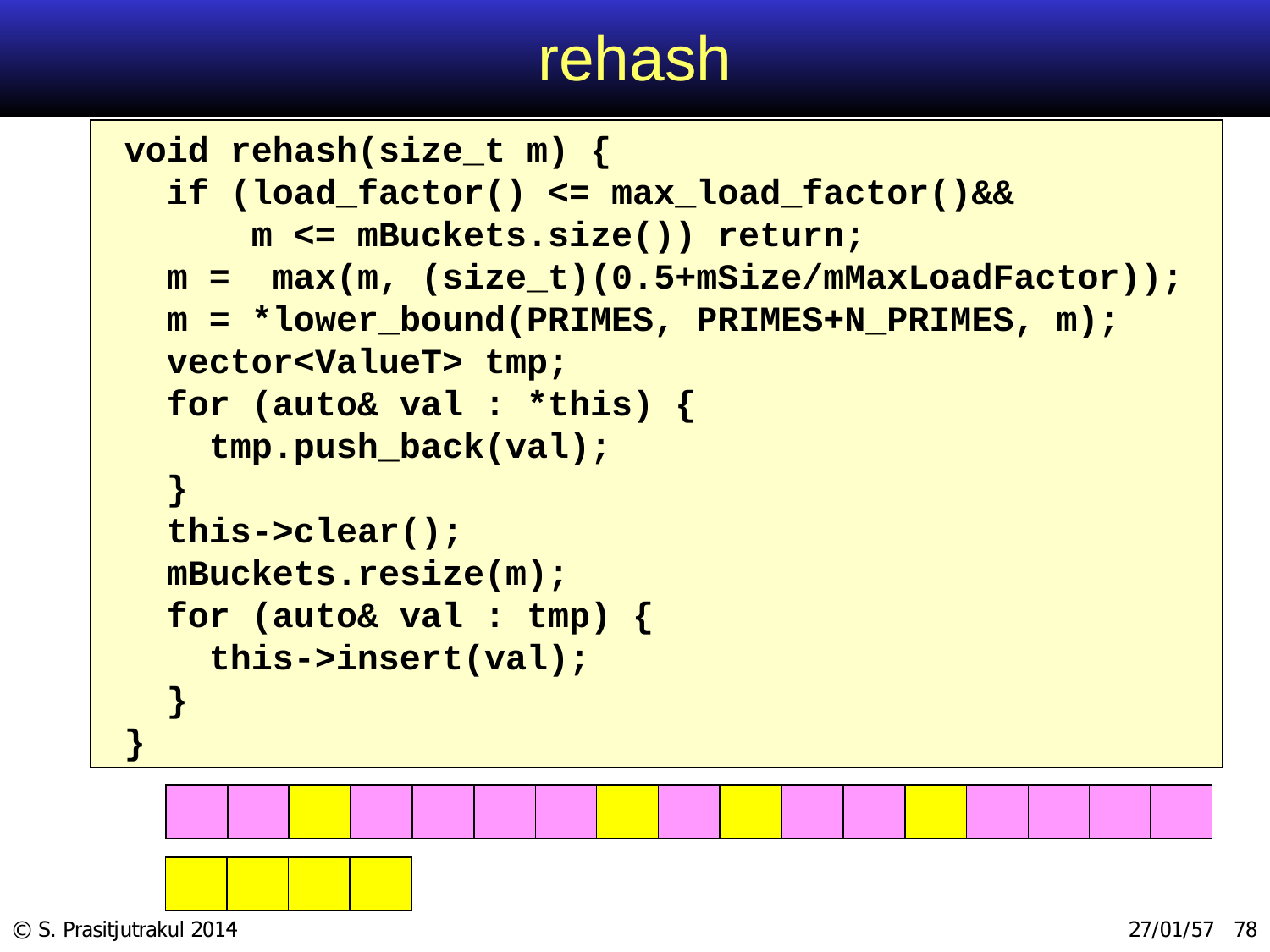

# rehash
 void rehash(size_t m) {
   if (load_factor() <= max_load_factor()&&
       m <= mBuckets.size()) return;
   m =  max(m, (size_t)(0.5+mSize/mMaxLoadFactor));
   m = *lower_bound(PRIMES, PRIMES+N_PRIMES, m);
   vector<ValueT> tmp;
   for (auto& val : *this) {
     tmp.push_back(val);
   }
   this->clear();
   mBuckets.resize(m);
   for (auto& val : tmp) {
     this->insert(val);
   }
 }